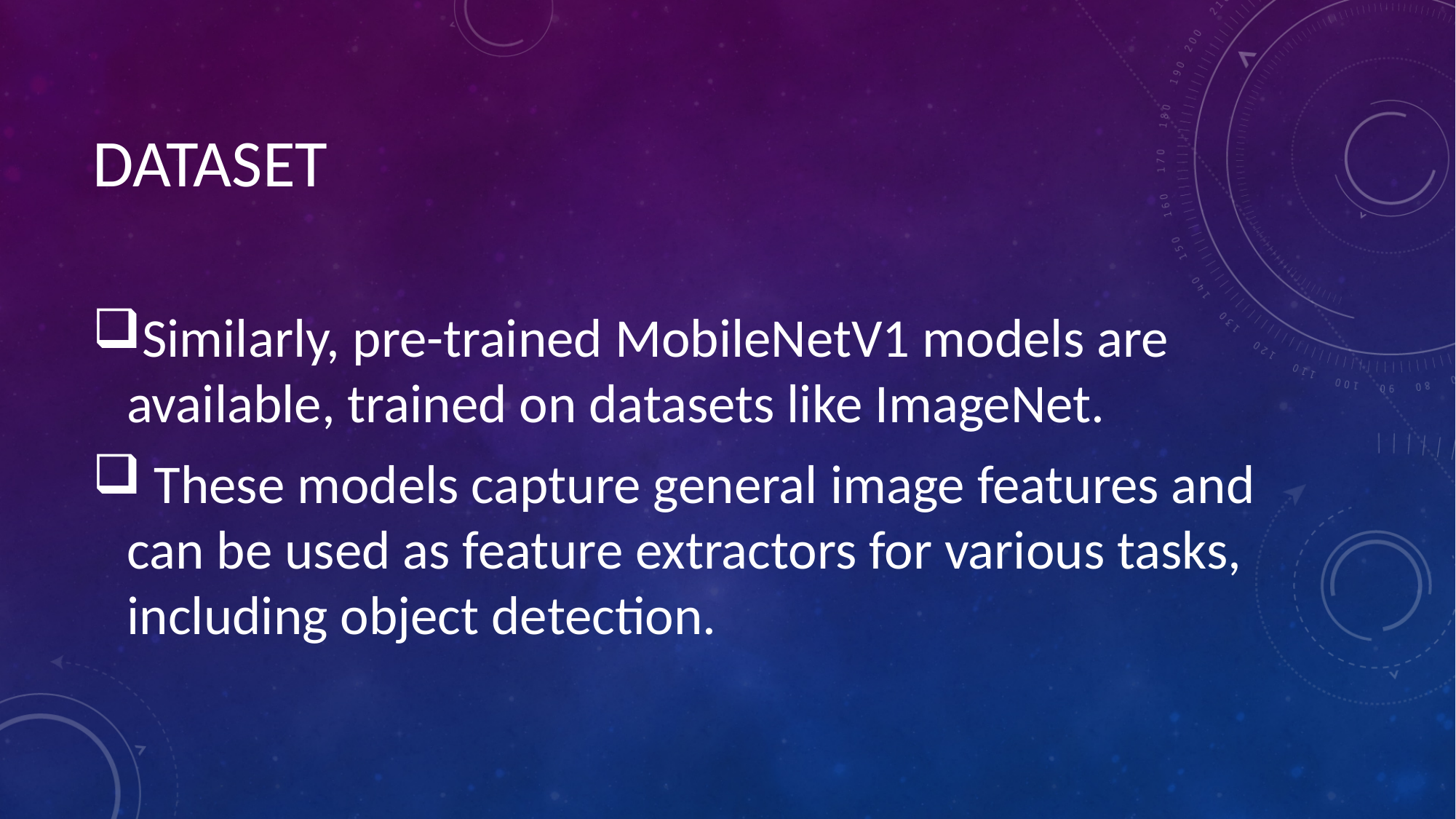

# Dataset
Similarly, pre-trained MobileNetV1 models are available, trained on datasets like ImageNet.
 These models capture general image features and can be used as feature extractors for various tasks, including object detection.